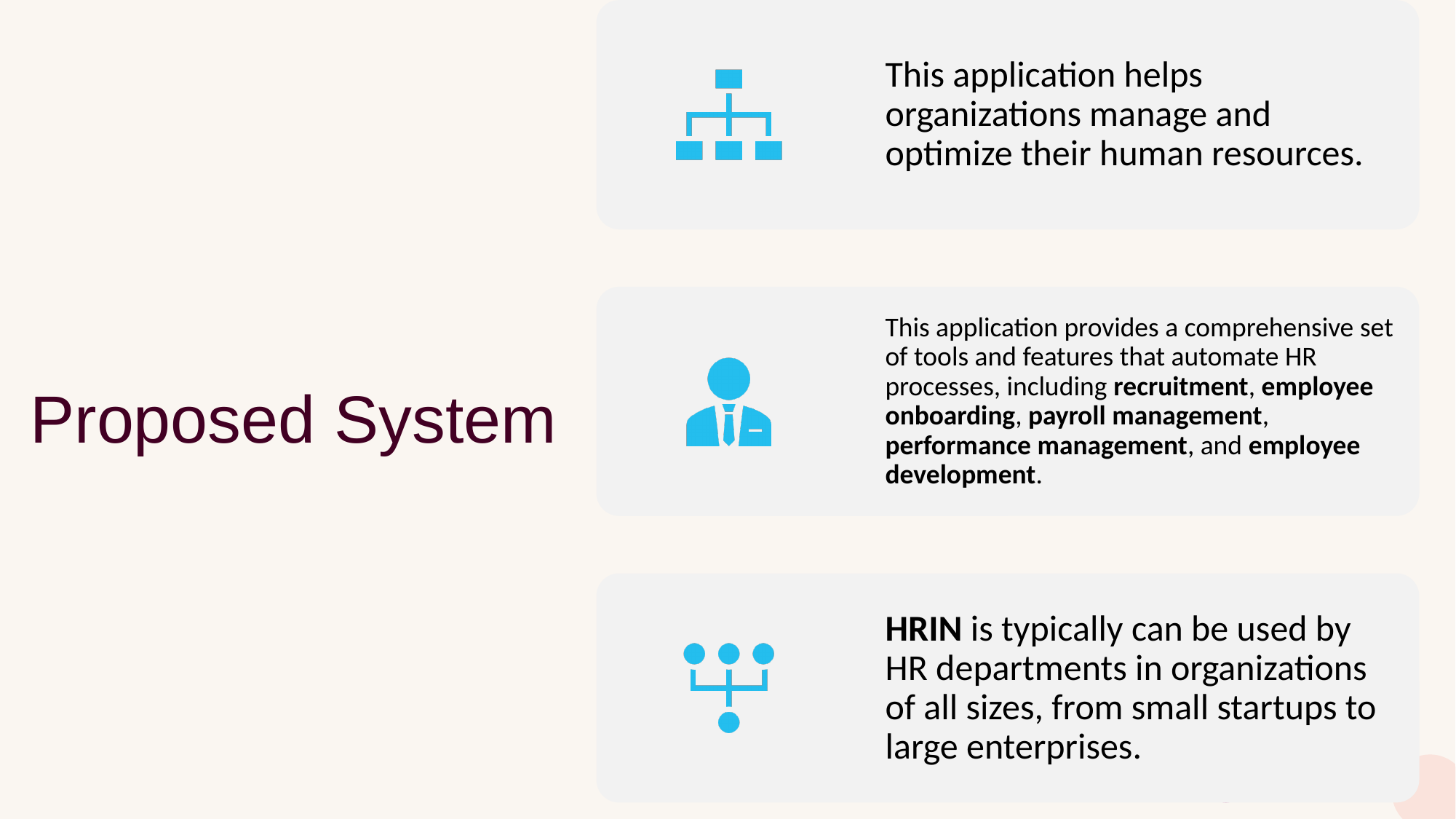

This application helps organizations manage and optimize their human resources.
This application provides a comprehensive set of tools and features that automate HR processes, including recruitment, employee onboarding, payroll management, performance management, and employee development.
HRIN is typically can be used by HR departments in organizations of all sizes, from small startups to large enterprises.

# Proposed System